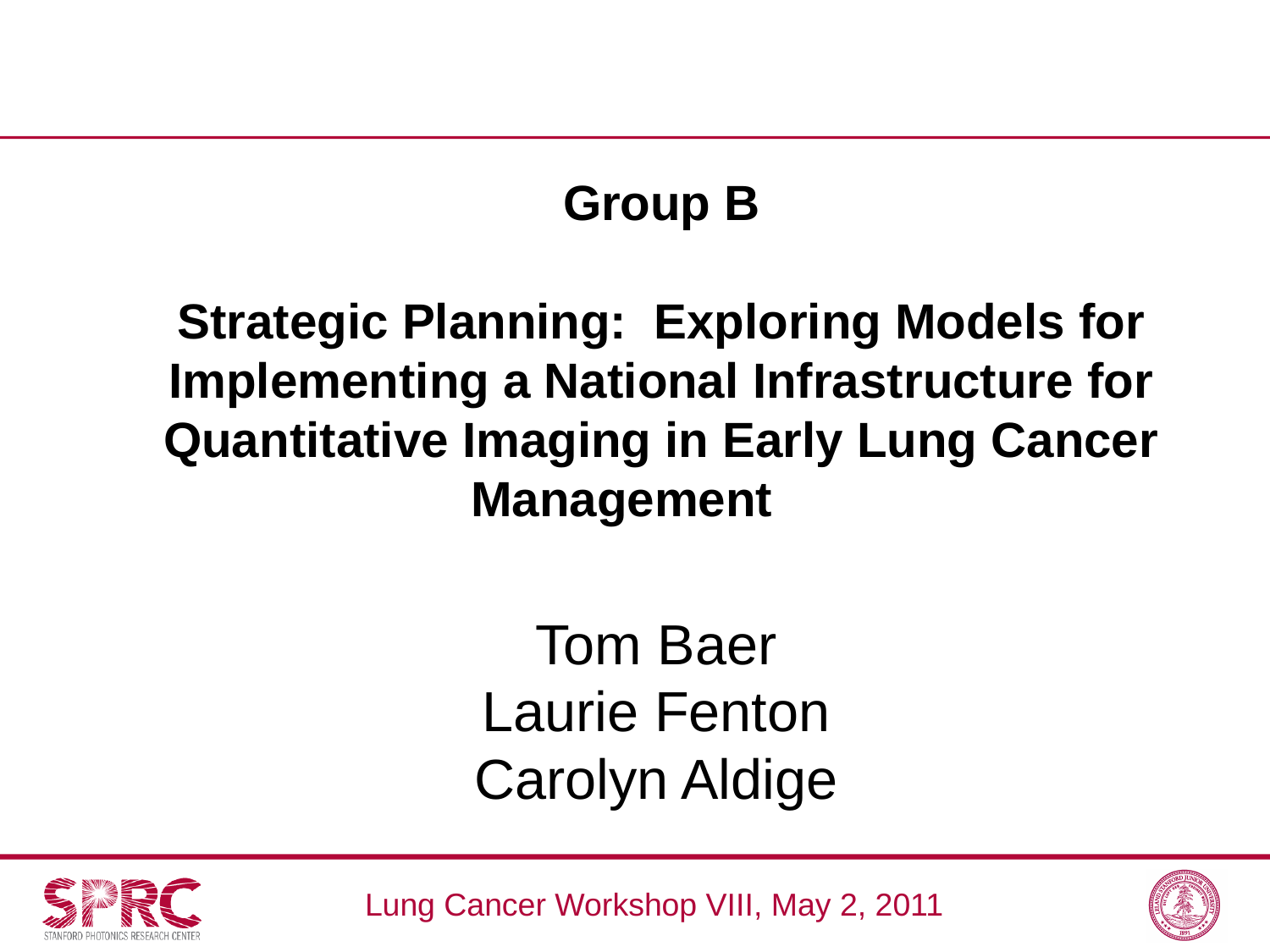

Group B

Strategic Planning:  Exploring Models for Implementing a National Infrastructure for Quantitative Imaging in Early Lung Cancer Management
Tom Baer
Laurie Fenton
Carolyn Aldige